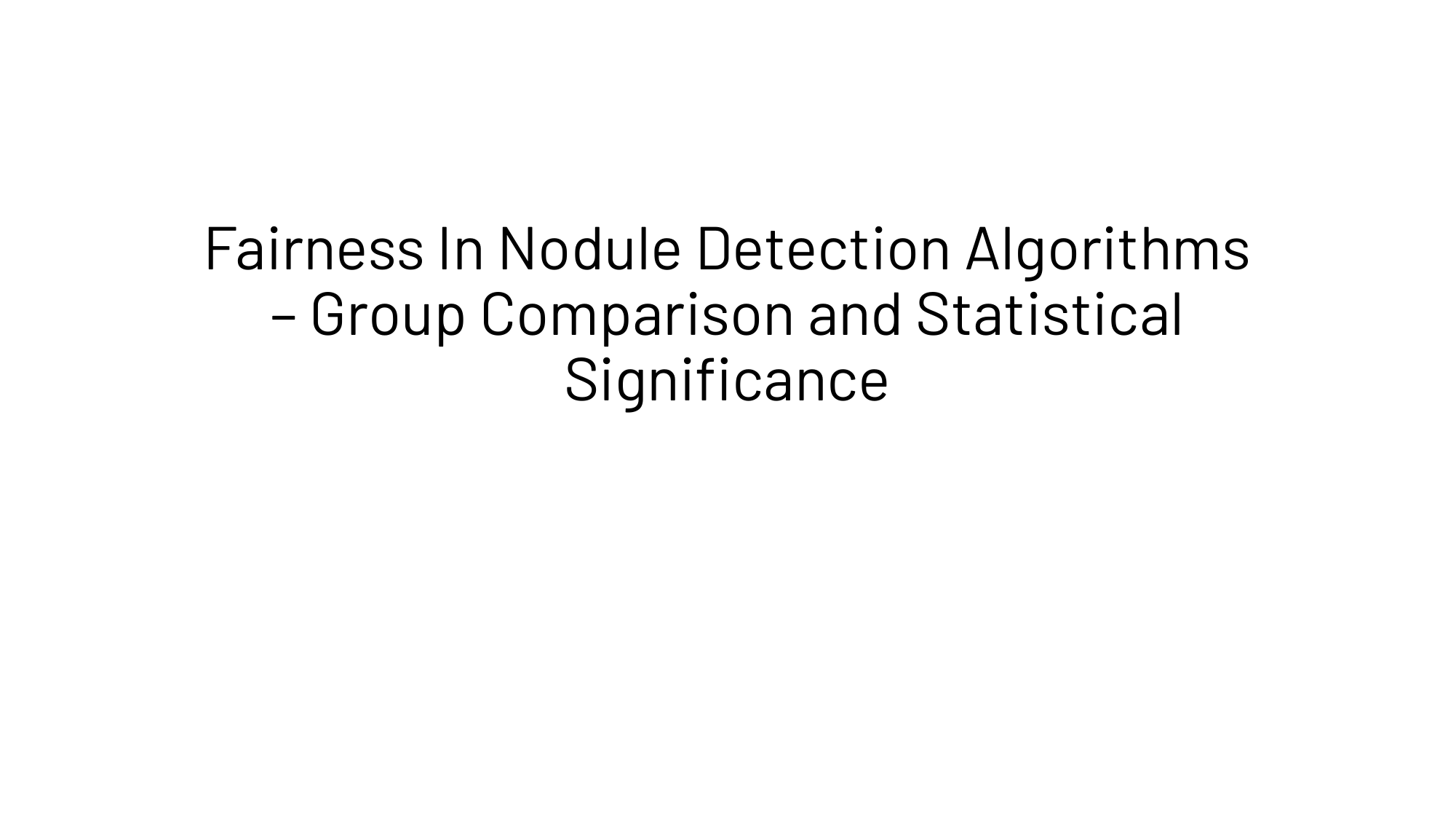

# Fairness In Nodule Detection Algorithms – Group Comparison and Statistical Significance